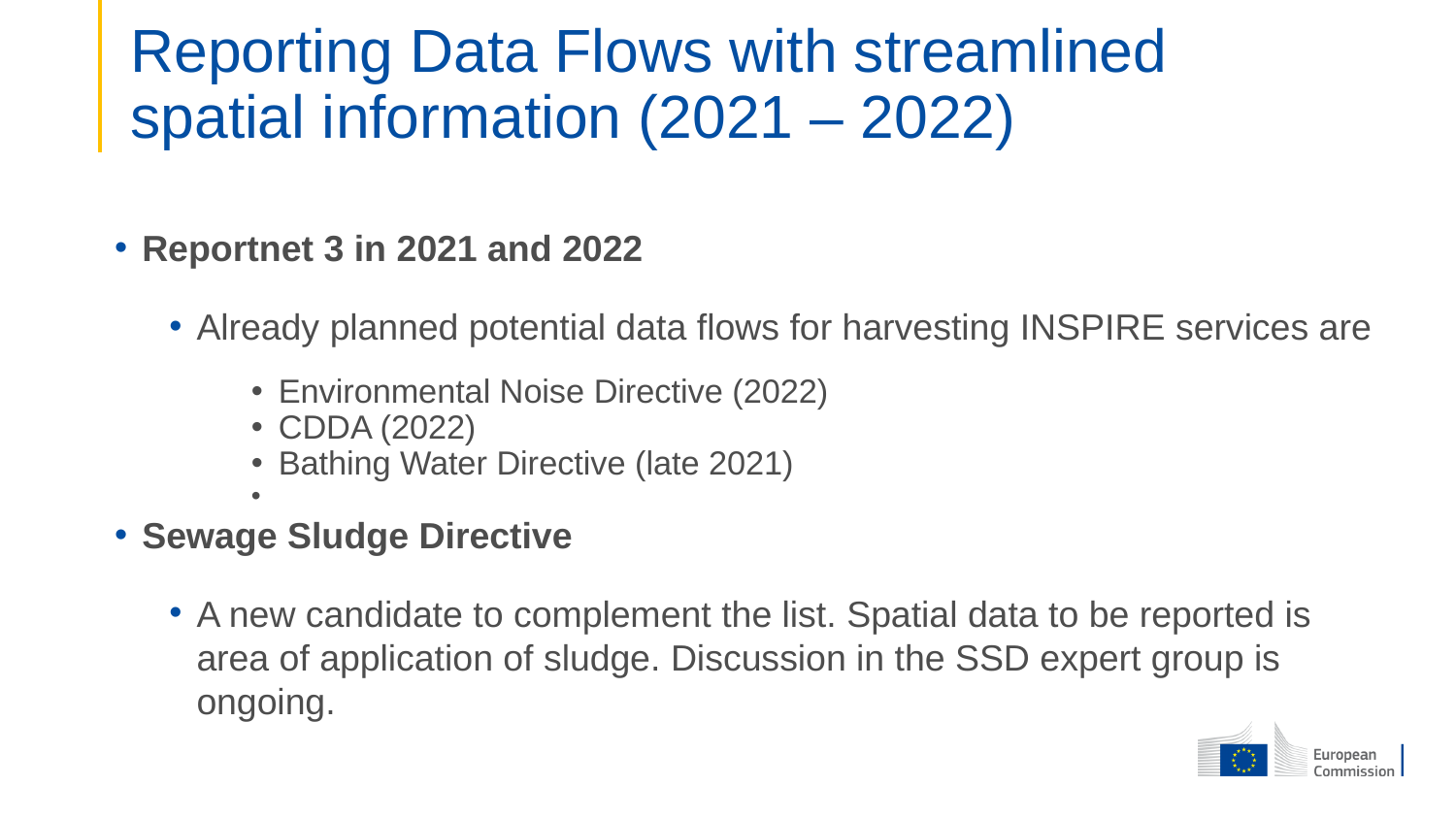

# Reporting Data Flows with streamlined spatial information (2021 – 2022)
Reportnet 3 in 2021 and 2022
Already planned potential data flows for harvesting INSPIRE services are
Environmental Noise Directive (2022)
CDDA (2022)
Bathing Water Directive (late 2021)

Sewage Sludge Directive
A new candidate to complement the list. Spatial data to be reported is area of application of sludge. Discussion in the SSD expert group is ongoing.